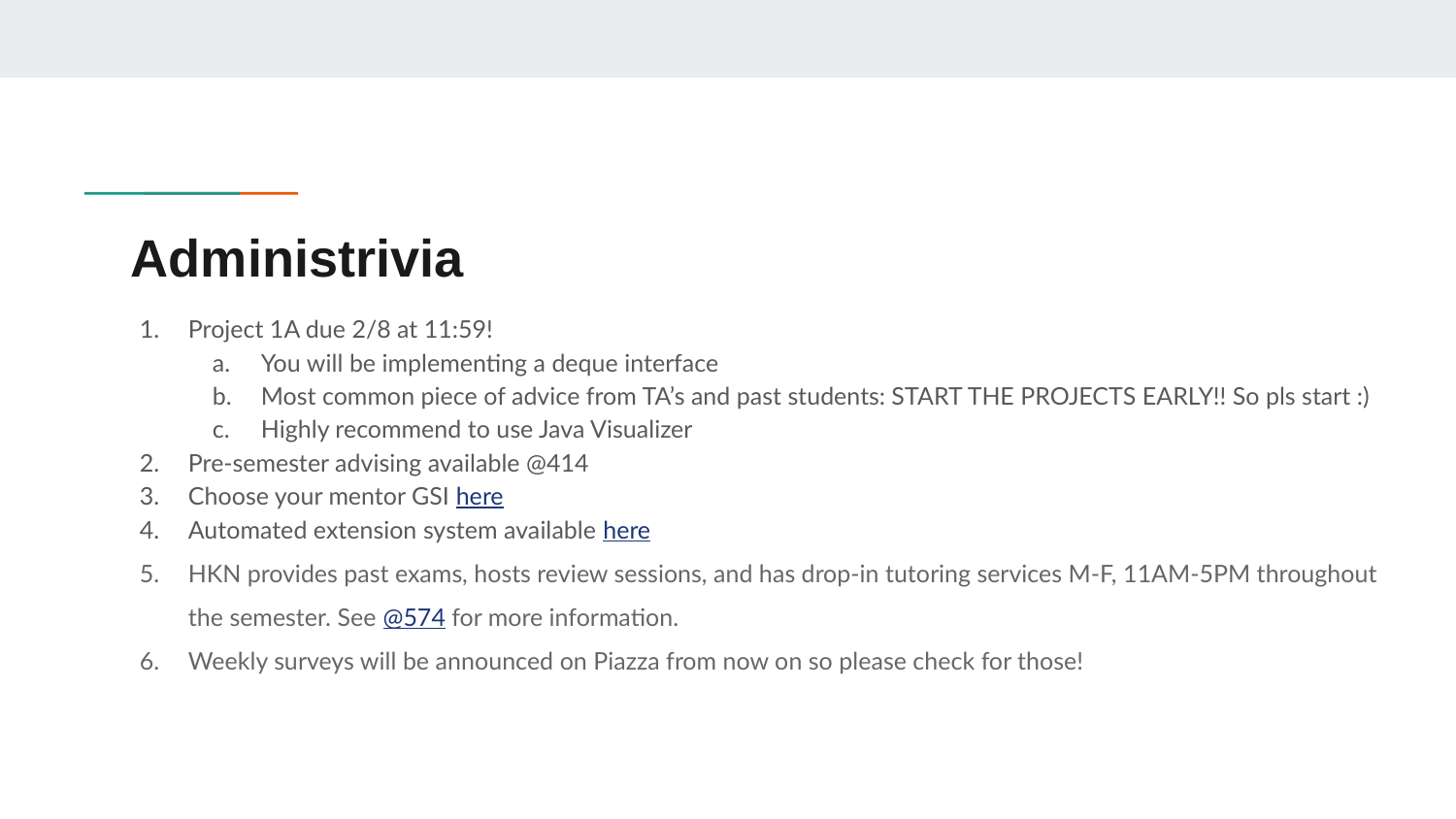

# Administrivia
Project 1A due 2/8 at 11:59!
You will be implementing a deque interface
Most common piece of advice from TA’s and past students: START THE PROJECTS EARLY!! So pls start :)
Highly recommend to use Java Visualizer
Pre-semester advising available @414
Choose your mentor GSI here
Automated extension system available here
HKN provides past exams, hosts review sessions, and has drop-in tutoring services M-F, 11AM-5PM throughout the semester. See @574 for more information.
Weekly surveys will be announced on Piazza from now on so please check for those!